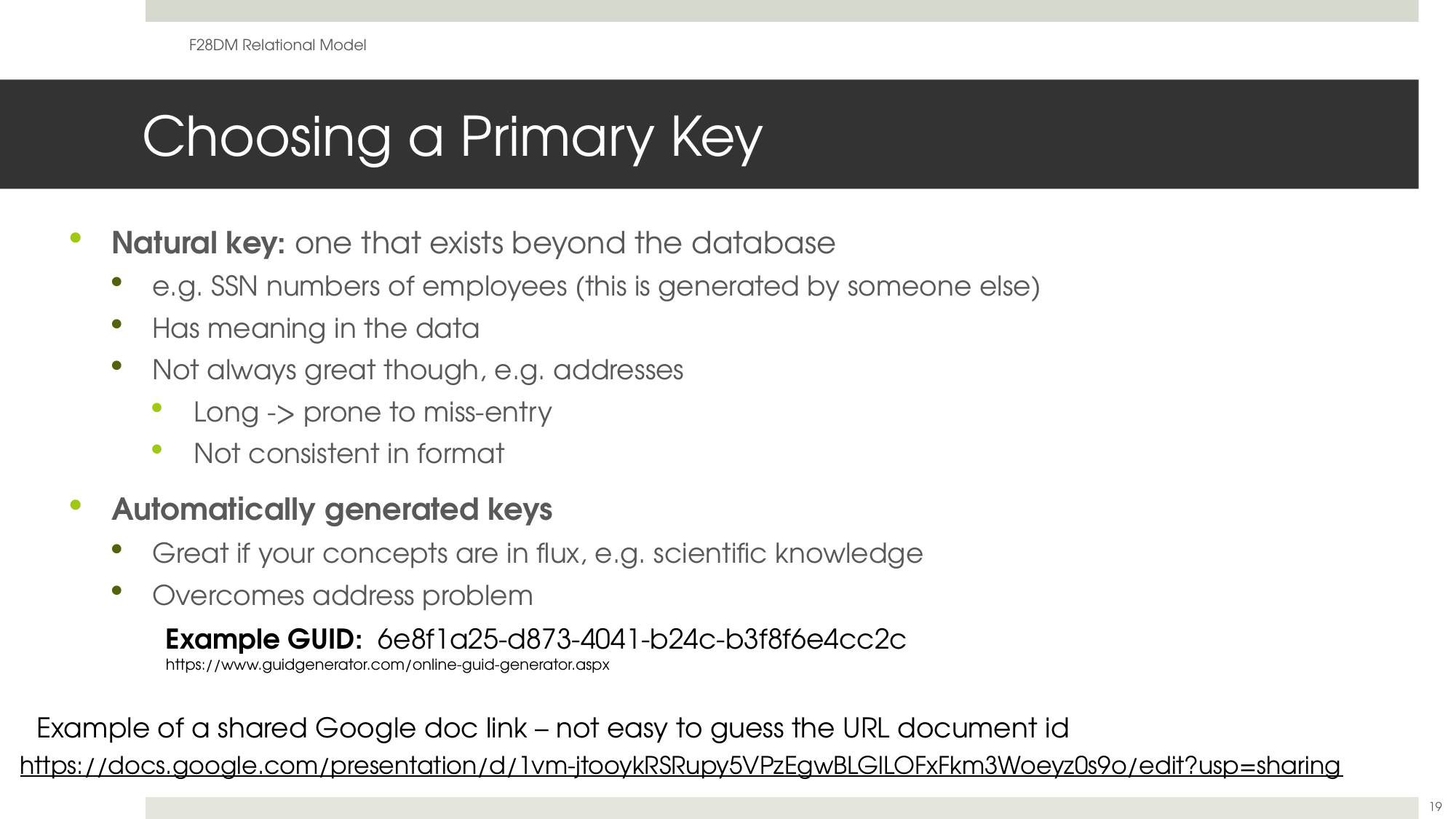

F28DM Relational Model

# Choosing a Primary Key
Natural key: one that exists beyond the database
e.g. SSN numbers of employees (this is generated by someone else)
Has meaning in the data
Not always great though, e.g. addresses
Long -> prone to miss-entry
Not consistent in format
Automatically generated keys
Great if your concepts are in flux, e.g. scientific knowledge
Overcomes address problem

Example GUID:  6e8f1a25-d873-4041-b24c-b3f8f6e4cc2c
https://www.guidgenerator.com/online-guid-generator.aspx
Example of a shared Google doc link – not easy to guess the URL document id
https://docs.google.com/presentation/d/1vm-jtooykRSRupy5VPzEgwBLGlLOFxFkm3Woeyz0s9o/edit?usp=sharing
19